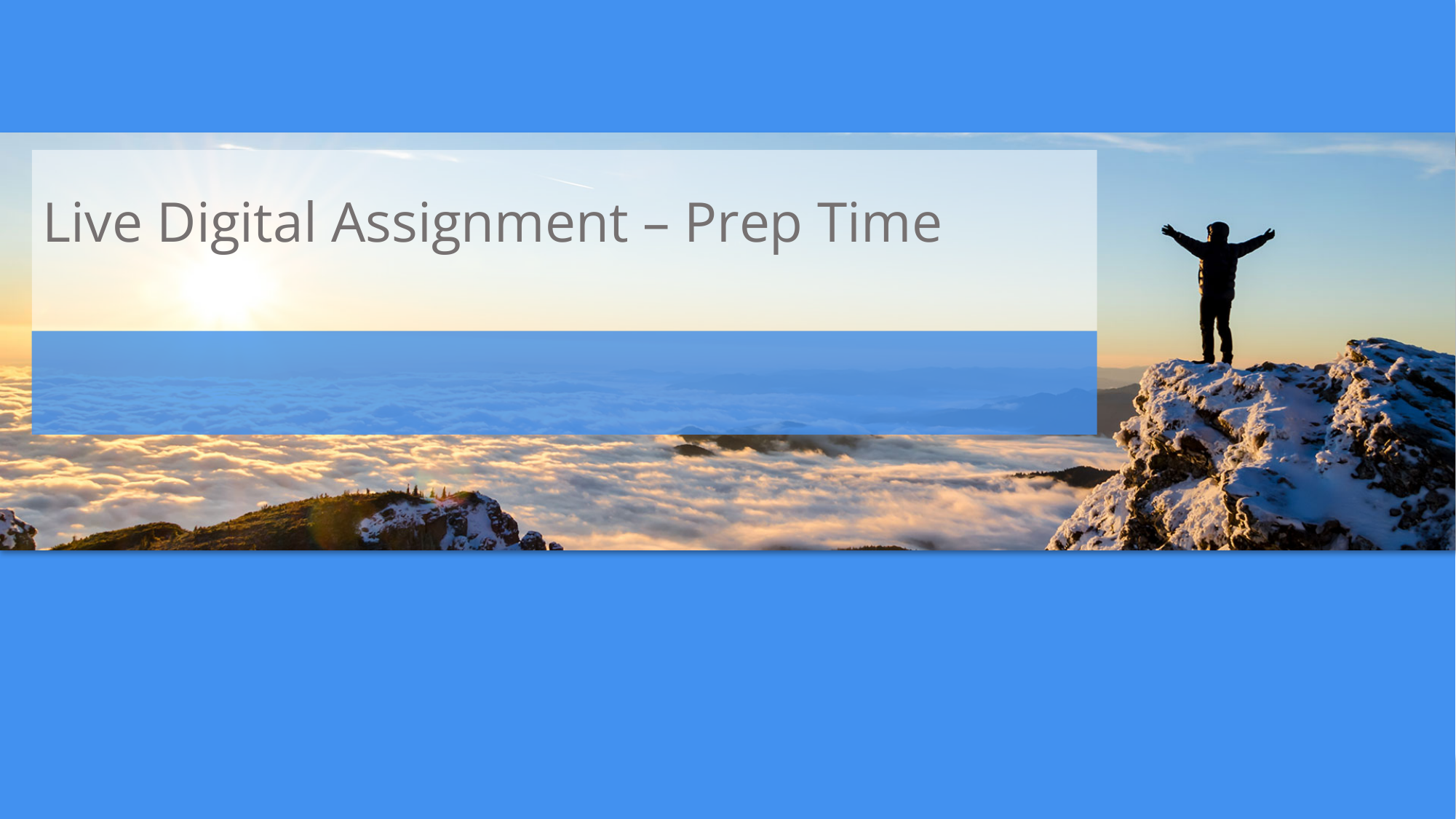

# Live Digital Assignment – Prep Time